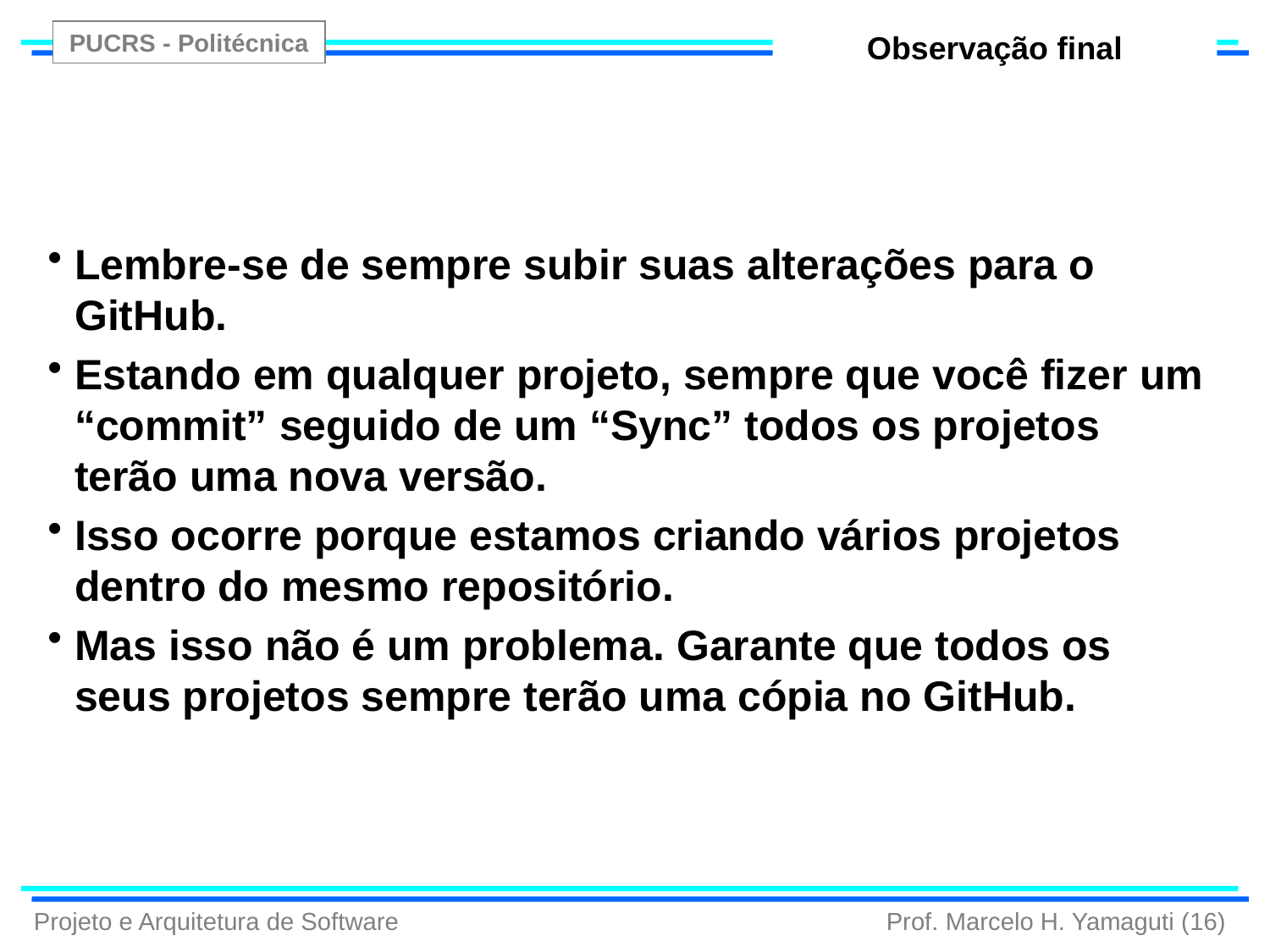

# Observação final
Lembre-se de sempre subir suas alterações para o GitHub.
Estando em qualquer projeto, sempre que você fizer um “commit” seguido de um “Sync” todos os projetos terão uma nova versão.
Isso ocorre porque estamos criando vários projetos dentro do mesmo repositório.
Mas isso não é um problema. Garante que todos os seus projetos sempre terão uma cópia no GitHub.
Projeto e Arquitetura de Software